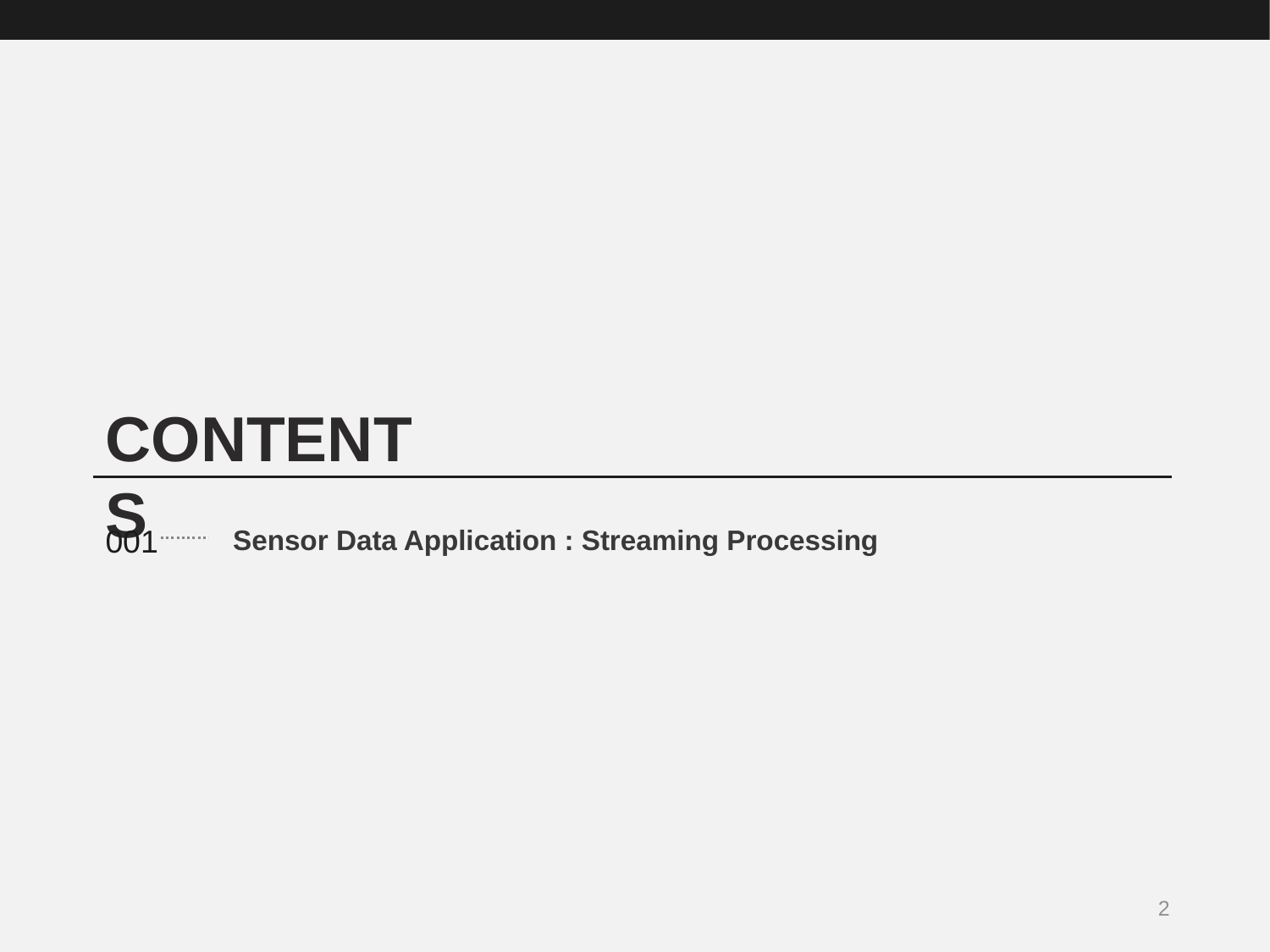

CONTENTS
001
Sensor Data Application : Streaming Processing
2